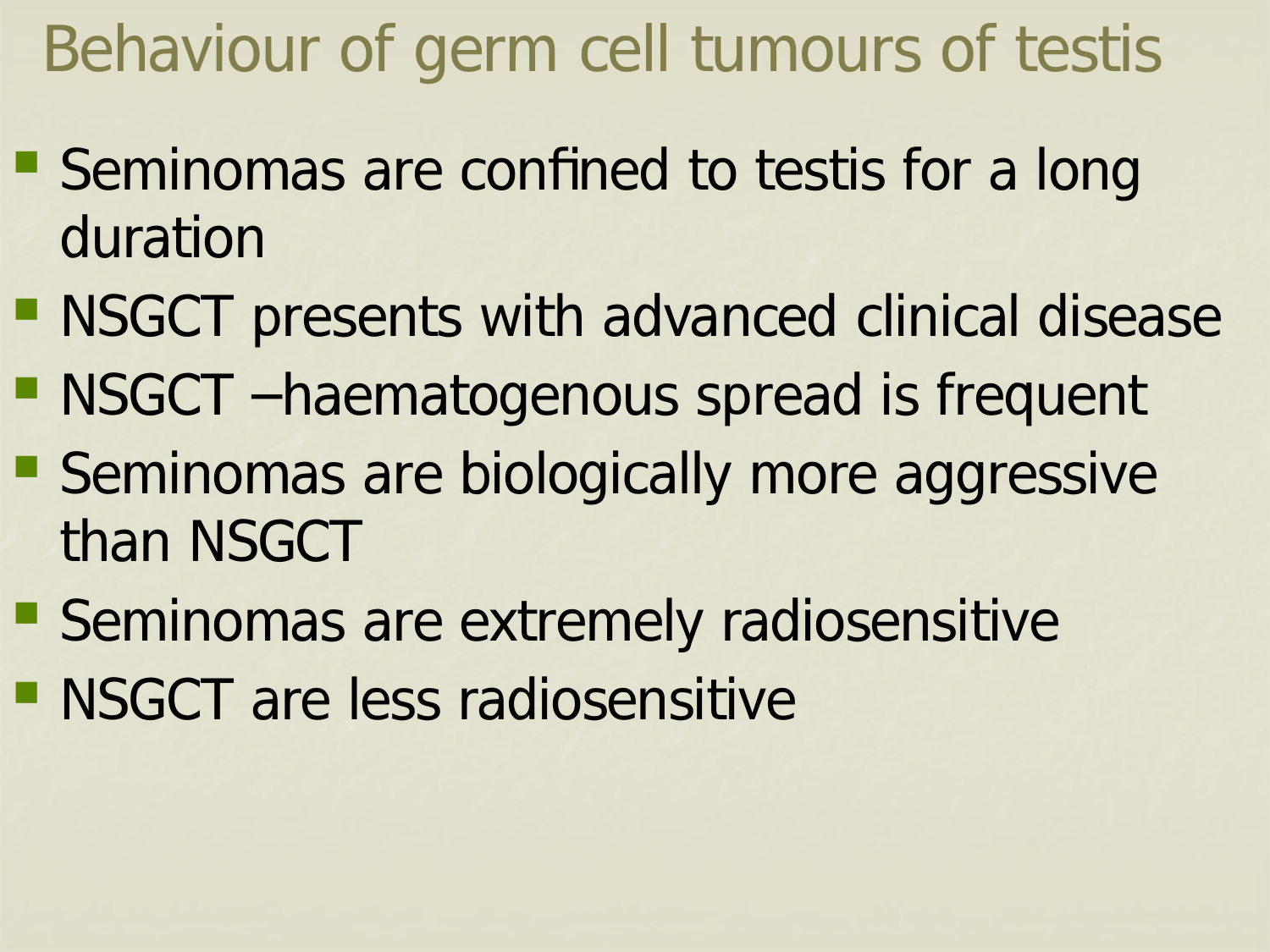

# Behaviour of germ cell tumours of testis
Seminomas are confined to testis for a long duration
NSGCT presents with advanced clinical disease
NSGCT –haematogenous spread is frequent
Seminomas are biologically more aggressive than NSGCT
Seminomas are extremely radiosensitive
NSGCT are less radiosensitive